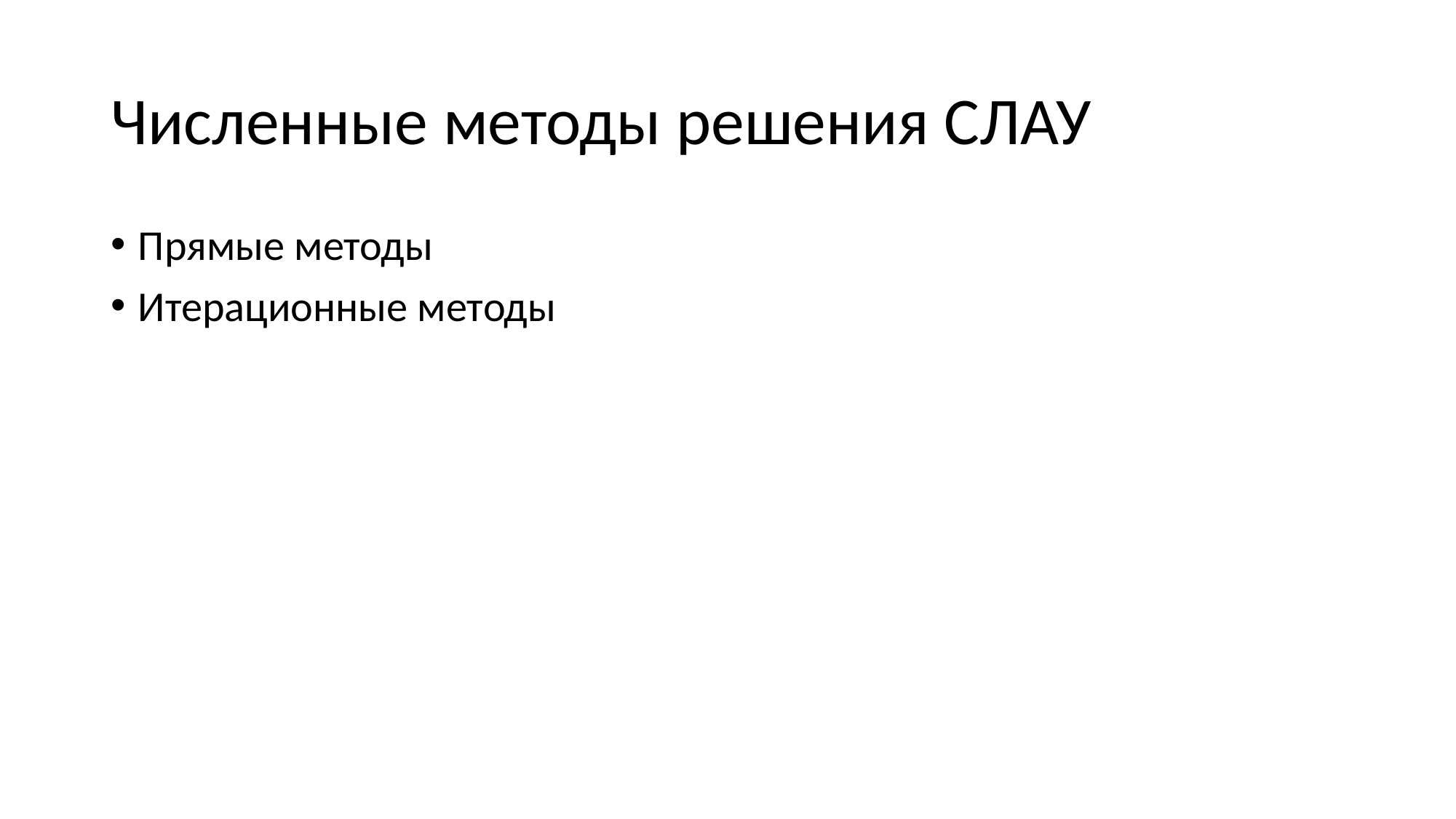

# Численные методы решения СЛАУ
Прямые методы
Итерационные методы